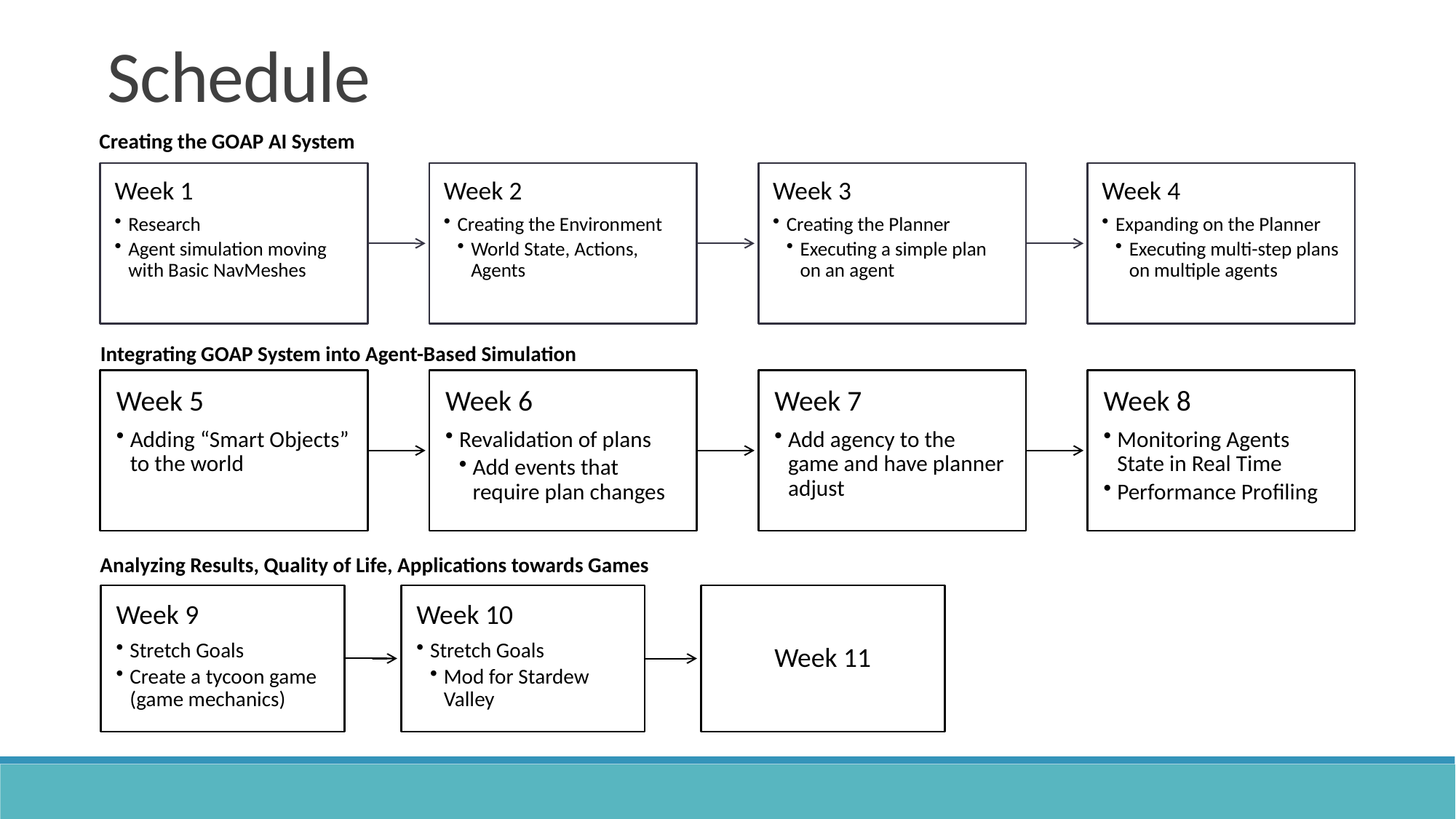

Schedule
Creating the GOAP AI System

Week 1
Research
Agent simulation moving with Basic NavMeshes

Week 2
Creating the Environment
World State, Actions, Agents

Week 3
Creating the Planner
Executing a simple plan on an agent
Week 4
Expanding on the Planner
Executing multi-step plans on multiple agents
Integrating GOAP System into Agent-Based Simulation

Week 5
Adding “Smart Objects” to the world

Week 6
Revalidation of plans
Add events that require plan changes

Week 7
Add agency to the game and have planner adjust
Week 8
Monitoring Agents State in Real Time
Performance Profiling
Analyzing Results, Quality of Life, Applications towards Games

Week 9
Stretch Goals
Create a tycoon game (game mechanics)

Week 10
Stretch Goals
Mod for Stardew Valley
Week 11